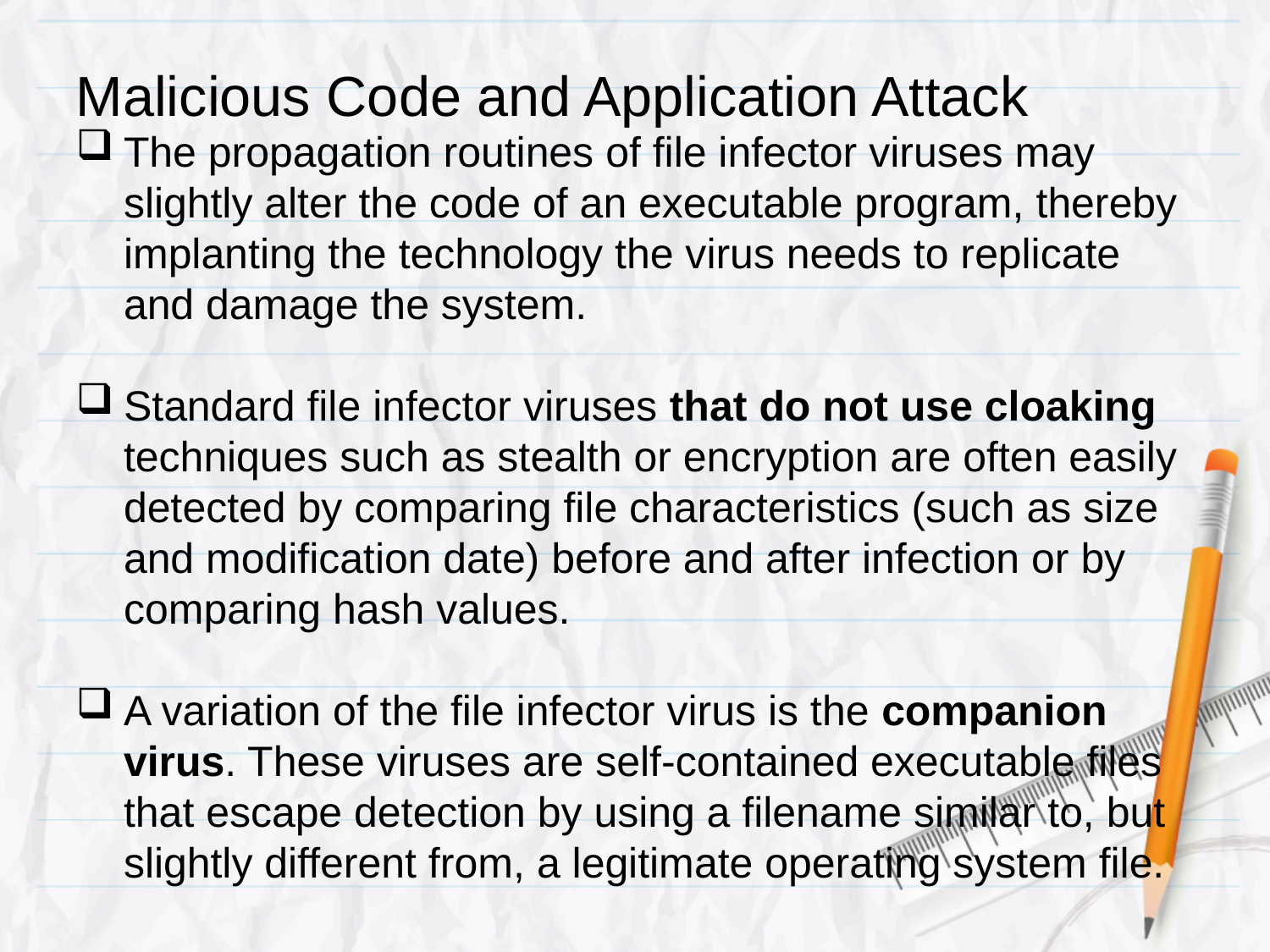

# Malicious Code and Application Attack
The propagation routines of file infector viruses may slightly alter the code of an executable program, thereby implanting the technology the virus needs to replicate and damage the system.

Standard file infector viruses that do not use cloaking techniques such as stealth or encryption are often easily detected by comparing file characteristics (such as size and modification date) before and after infection or by comparing hash values.

A variation of the file infector virus is the companion virus. These viruses are self-contained executable files that escape detection by using a filename similar to, but slightly different from, a legitimate operating system file.